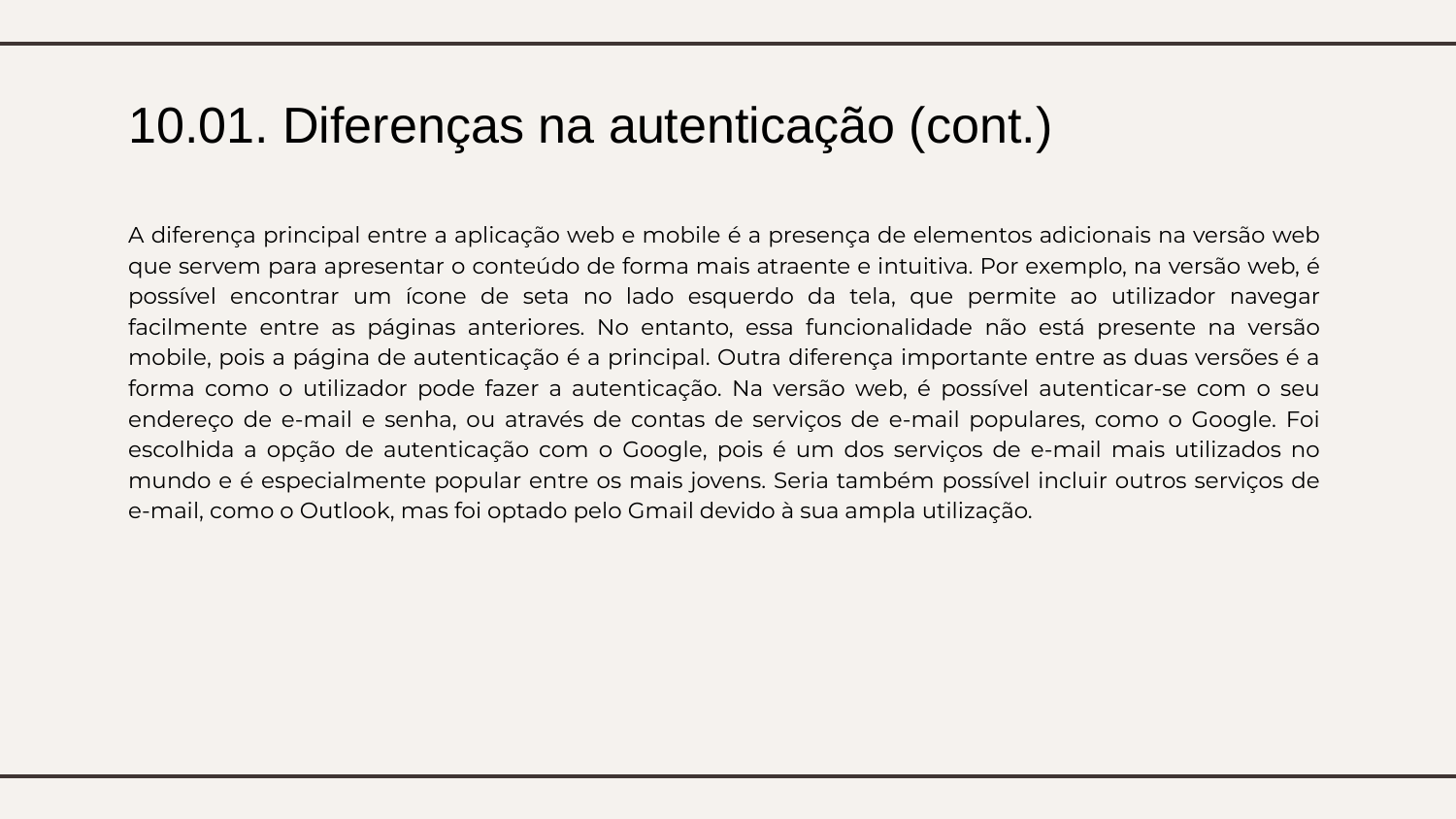

# 10.01. Diferenças na autenticação (cont.)
A diferença principal entre a aplicação web e mobile é a presença de elementos adicionais na versão web que servem para apresentar o conteúdo de forma mais atraente e intuitiva. Por exemplo, na versão web, é possível encontrar um ícone de seta no lado esquerdo da tela, que permite ao utilizador navegar facilmente entre as páginas anteriores. No entanto, essa funcionalidade não está presente na versão mobile, pois a página de autenticação é a principal. Outra diferença importante entre as duas versões é a forma como o utilizador pode fazer a autenticação. Na versão web, é possível autenticar-se com o seu endereço de e-mail e senha, ou através de contas de serviços de e-mail populares, como o Google. Foi escolhida a opção de autenticação com o Google, pois é um dos serviços de e-mail mais utilizados no mundo e é especialmente popular entre os mais jovens. Seria também possível incluir outros serviços de e-mail, como o Outlook, mas foi optado pelo Gmail devido à sua ampla utilização.